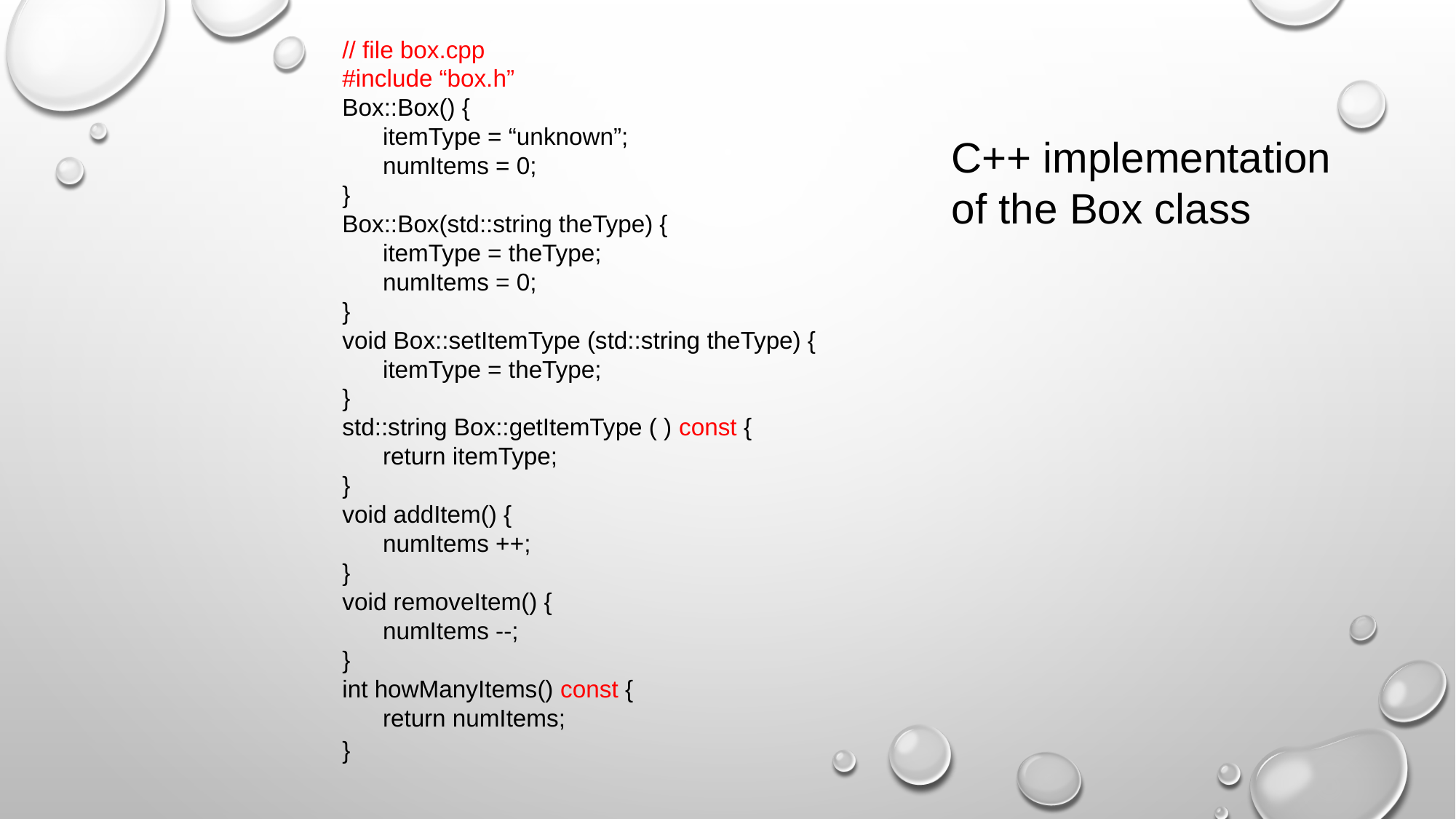

// file box.cpp
#include “box.h”
Box::Box() {
      itemType = “unknown”;
      numItems = 0;
}
Box::Box(std::string theType) {
      itemType = theType;
      numItems = 0;
}
void Box::setItemType (std::string theType) {
      itemType = theType;
}
std::string Box::getItemType ( ) const {
      return itemType;
}
void addItem() {
      numItems ++;
}
void removeItem() {
      numItems --;
}
int howManyItems() const {
      return numItems;
}
C++ implementation
of the Box class